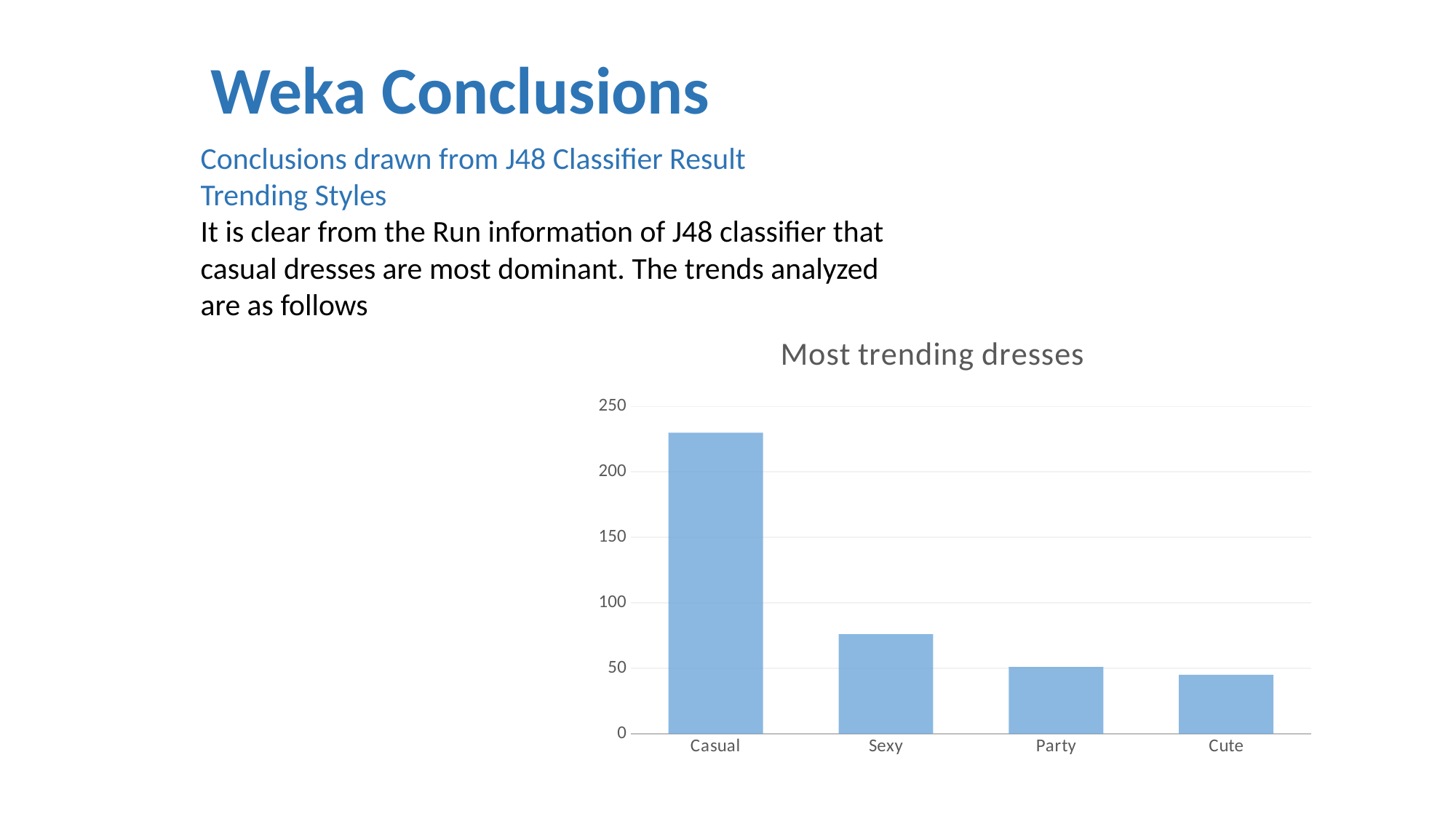

Weka Conclusions
Conclusions drawn from J48 Classifier Result
Trending Styles
It is clear from the Run information of J48 classifier that casual dresses are most dominant. The trends analyzed are as follows

### Chart: Most trending dresses

| Category | Series 1 |
|---|---|
| Casual | 230.0 |
| Sexy | 76.0 |
| Party | 51.0 |
| Cute | 45.0 |